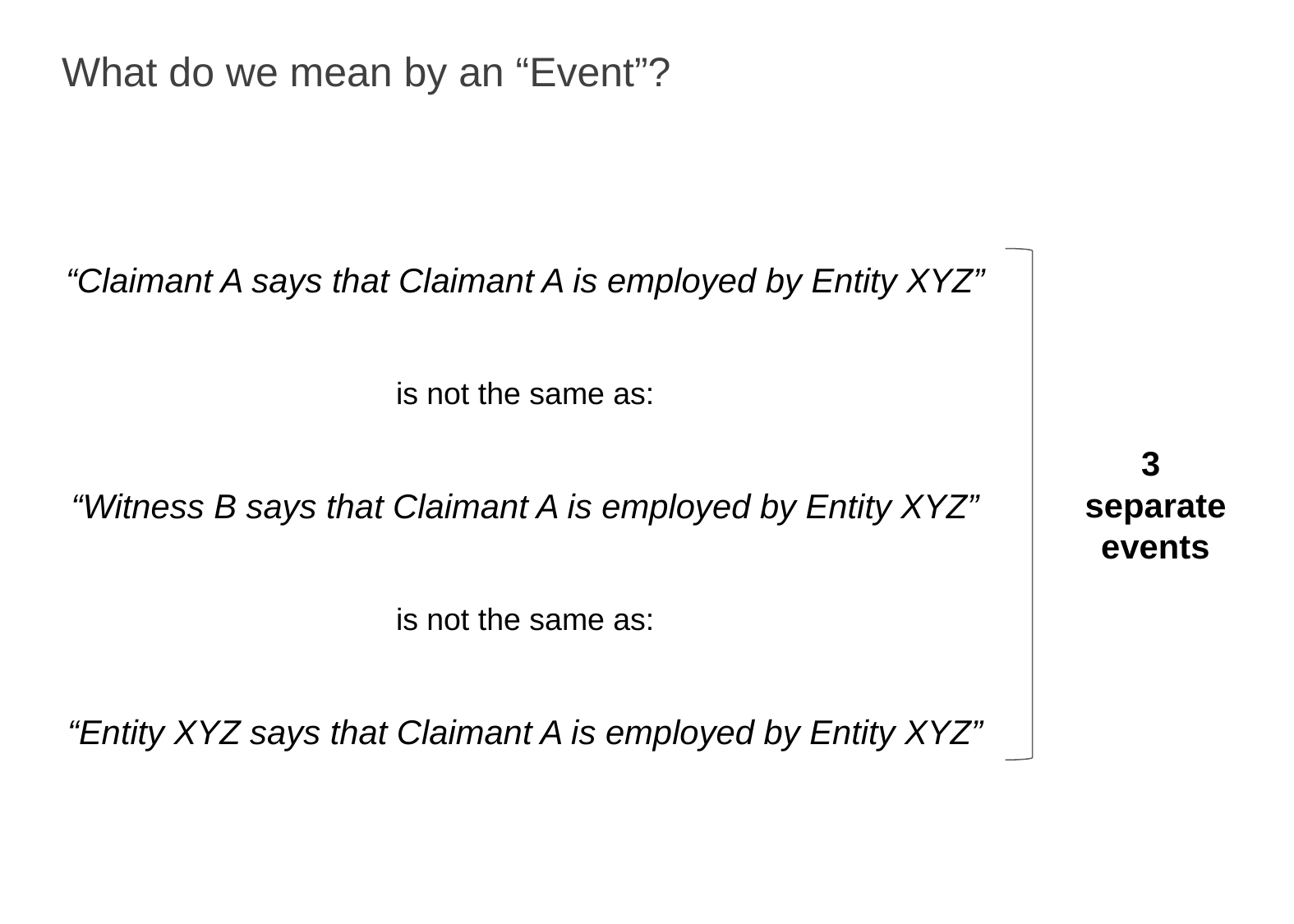

# What do we mean by an “Event”?

“Claimant A says that Claimant A is employed by Entity XYZ”

is not the same as:

“Witness B says that Claimant A is employed by Entity XYZ”

is not the same as:

“Entity XYZ says that Claimant A is employed by Entity XYZ”
3
separate events